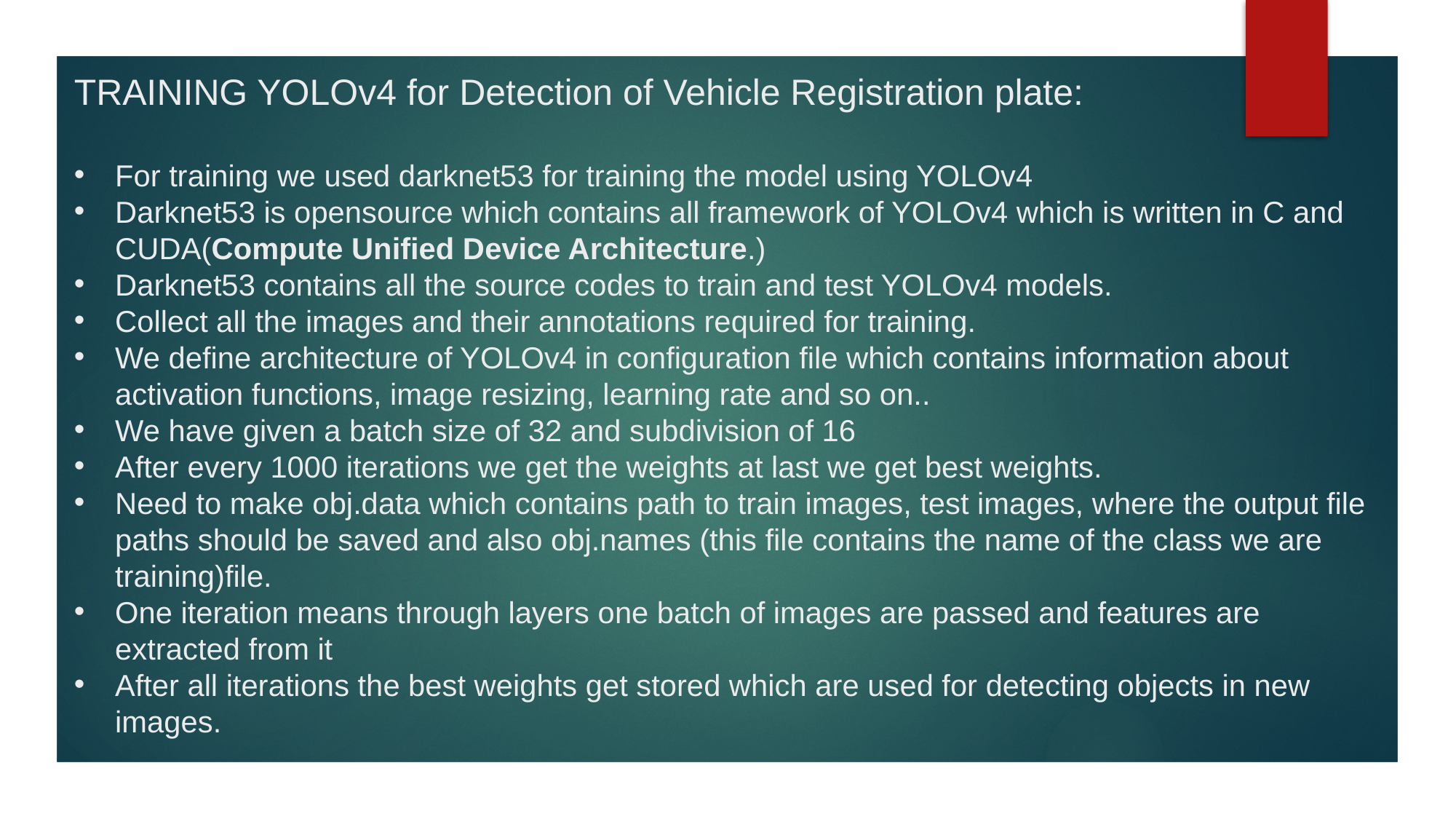

TRAINING YOLOv4 for Detection of Vehicle Registration plate:

For training we used darknet53 for training the model using YOLOv4
Darknet53 is opensource which contains all framework of YOLOv4 which is written in C and CUDA(Compute Unified Device Architecture.)
Darknet53 contains all the source codes to train and test YOLOv4 models.
Collect all the images and their annotations required for training.
We define architecture of YOLOv4 in configuration file which contains information about activation functions, image resizing, learning rate and so on..
We have given a batch size of 32 and subdivision of 16
After every 1000 iterations we get the weights at last we get best weights.
Need to make obj.data which contains path to train images, test images, where the output file paths should be saved and also obj.names (this file contains the name of the class we are training)file.
One iteration means through layers one batch of images are passed and features are extracted from it
After all iterations the best weights get stored which are used for detecting objects in new images.